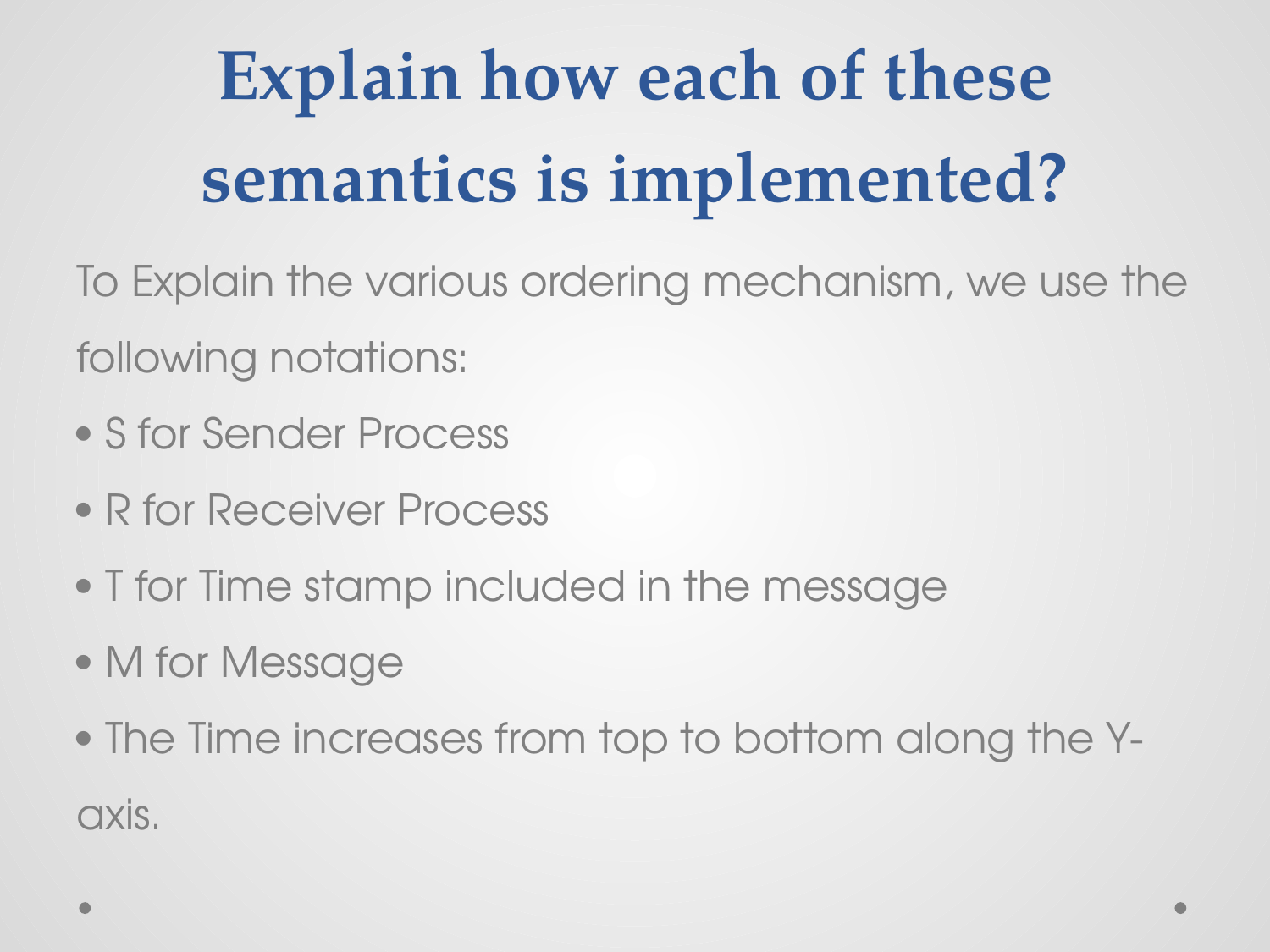

# Explain how each of these semantics is implemented?
To Explain the various ordering mechanism, we use the following notations:
• S for Sender Process
• R for Receiver Process
• T for Time stamp included in the message
• M for Message
• The Time increases from top to bottom along the Y-axis.